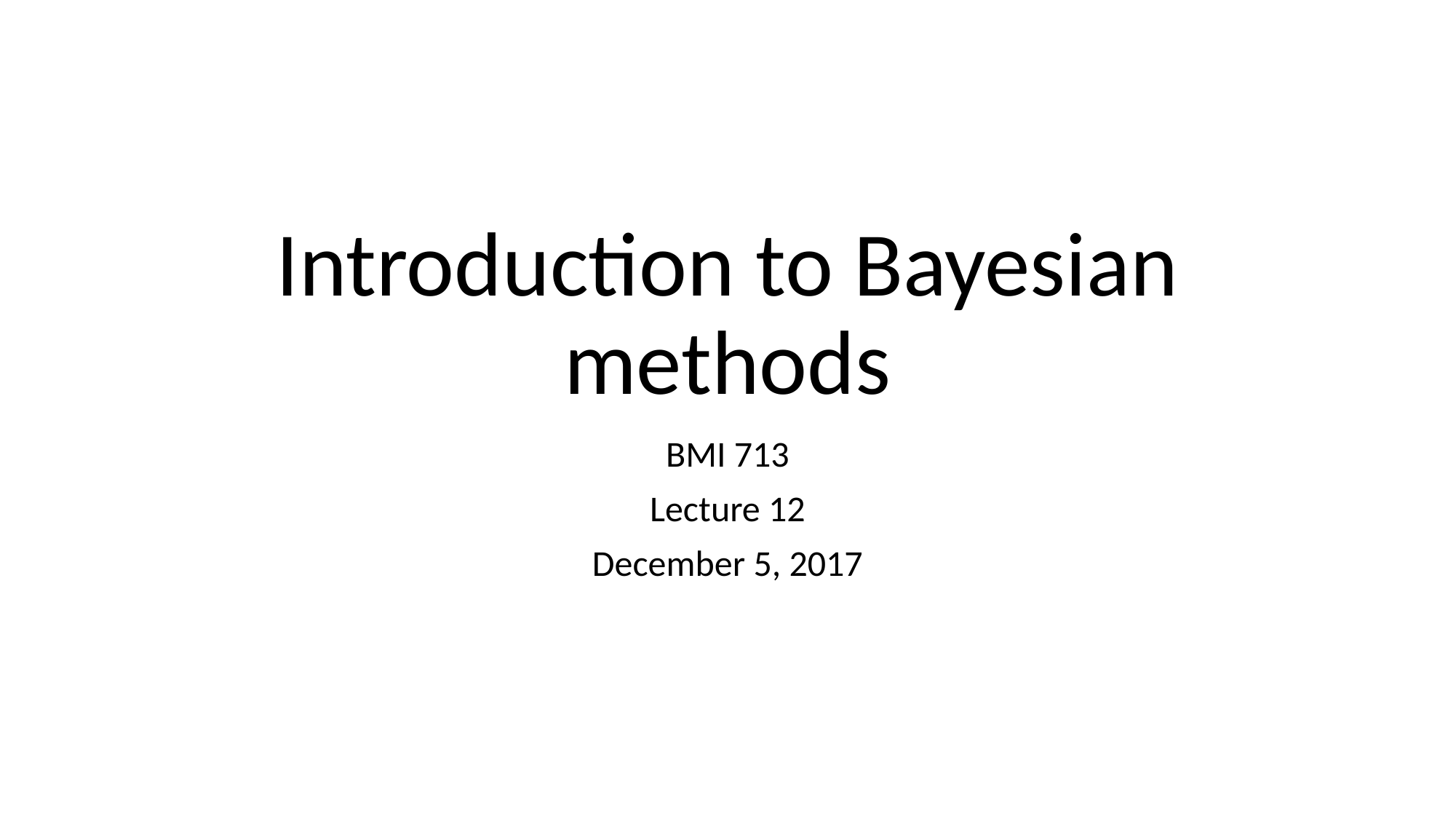

# Introduction to Bayesian methods
BMI 713
Lecture 12
December 5, 2017